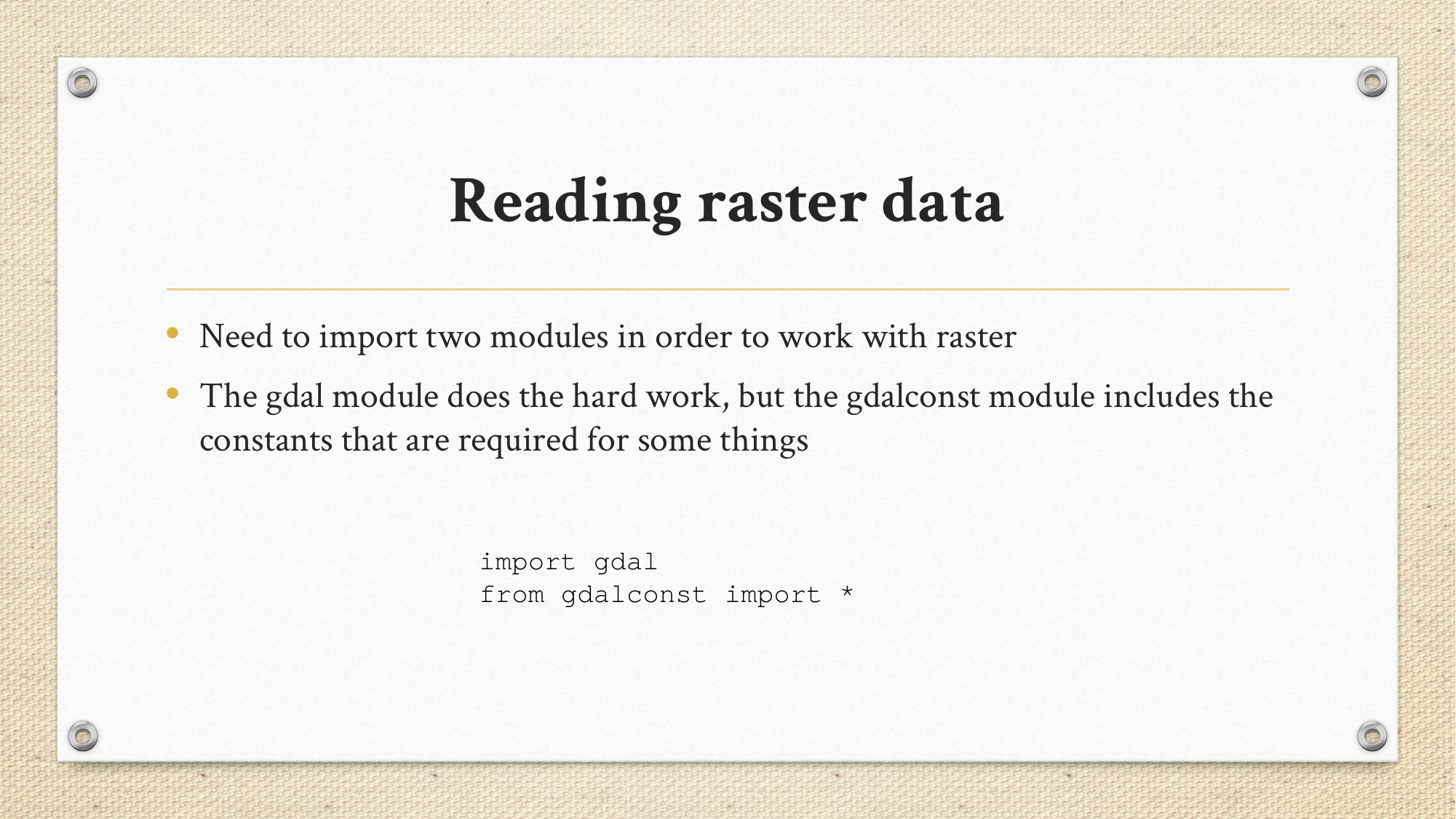

# Reading raster data
Need to import two modules in order to work with raster
The gdal module does the hard work, but the gdalconst module includes the constants that are required for some things
import gdal
from gdalconst import *